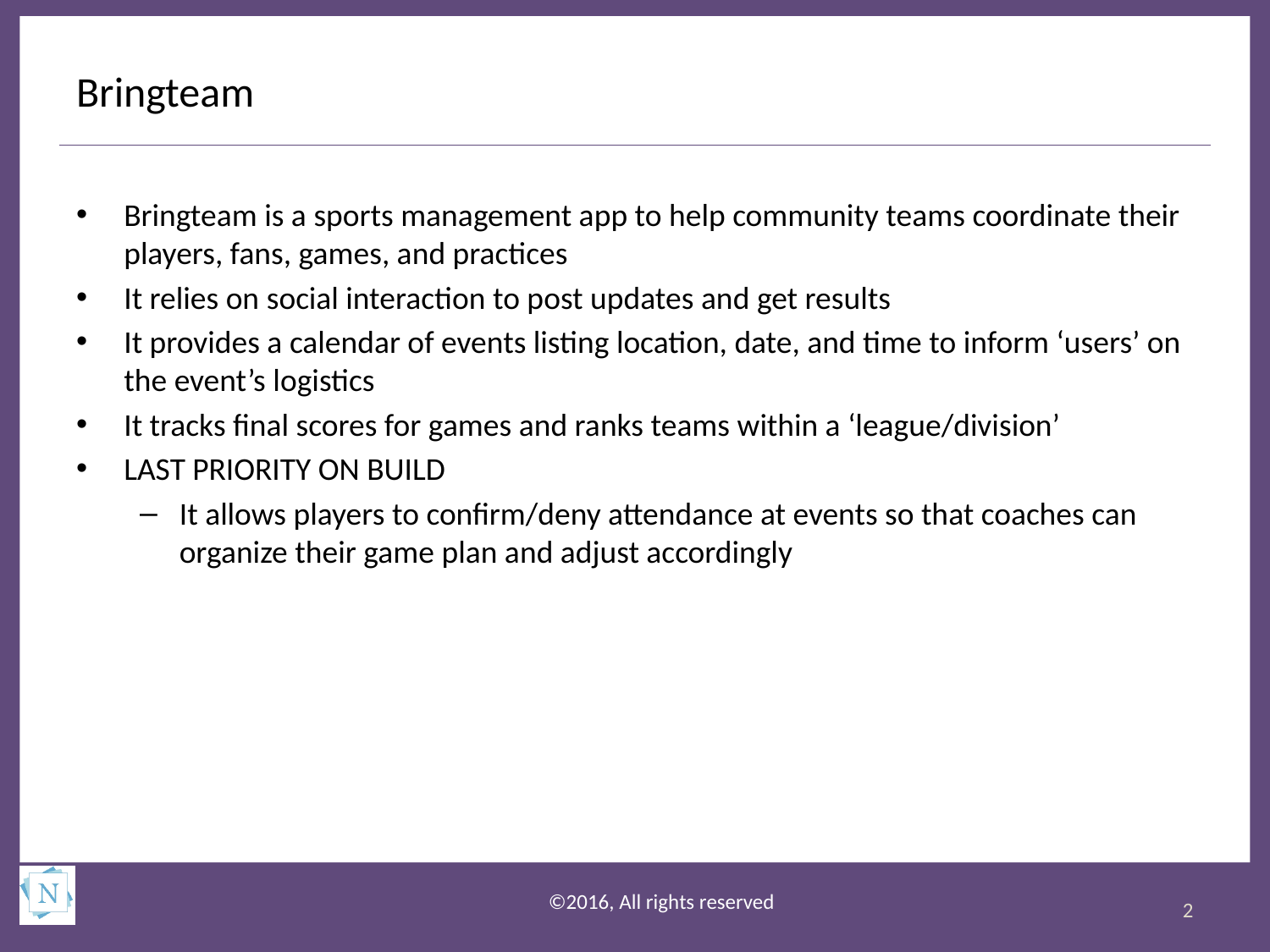

# Bringteam
Bringteam is a sports management app to help community teams coordinate their players, fans, games, and practices
It relies on social interaction to post updates and get results
It provides a calendar of events listing location, date, and time to inform ‘users’ on the event’s logistics
It tracks final scores for games and ranks teams within a ‘league/division’
LAST PRIORITY ON BUILD
It allows players to confirm/deny attendance at events so that coaches can organize their game plan and adjust accordingly

2